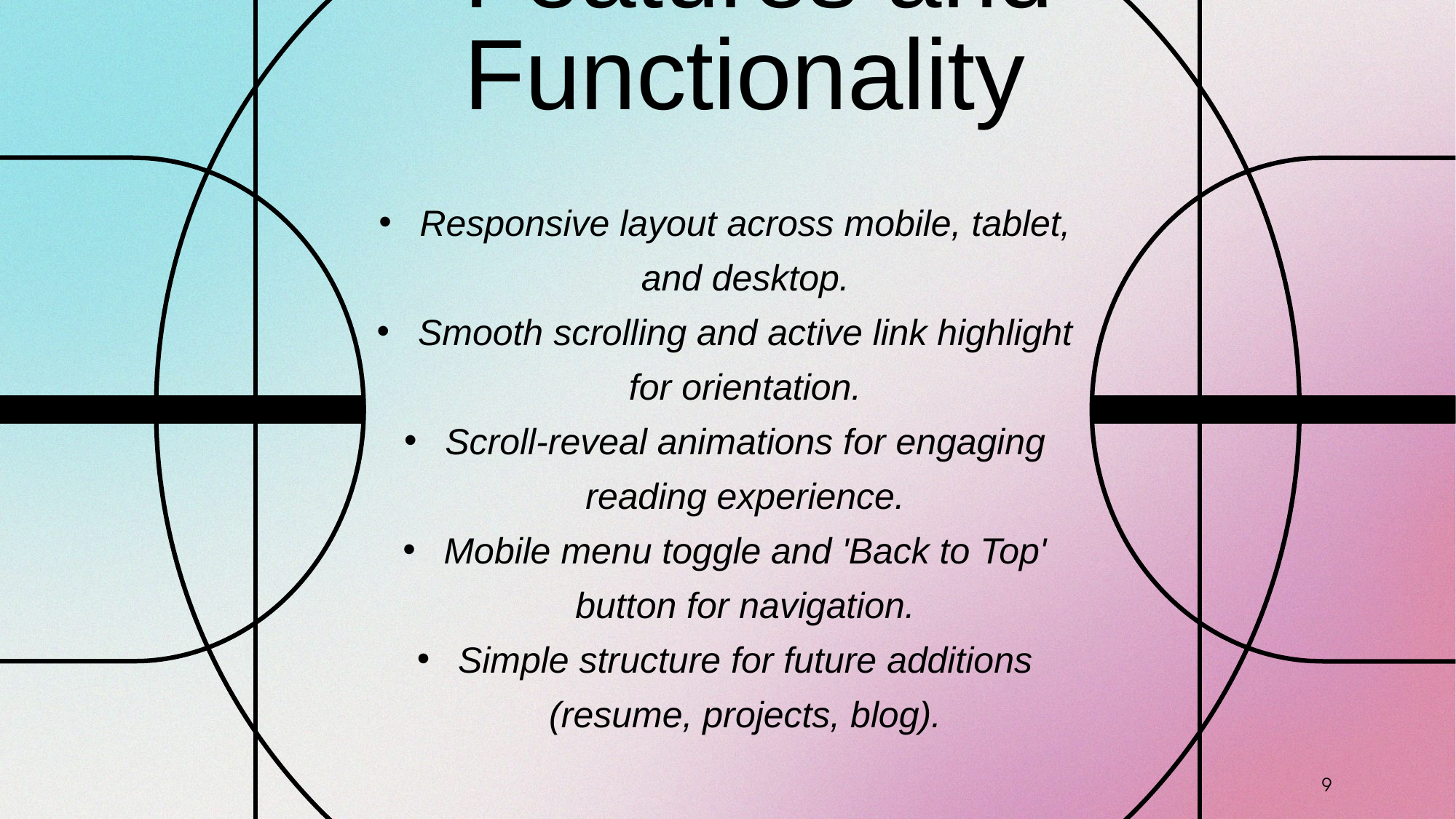

# Features and Functionality
Responsive layout across mobile, tablet, and desktop.
Smooth scrolling and active link highlight for orientation.
Scroll-reveal animations for engaging reading experience.
Mobile menu toggle and 'Back to Top' button for navigation.
Simple structure for future additions (resume, projects, blog).
9